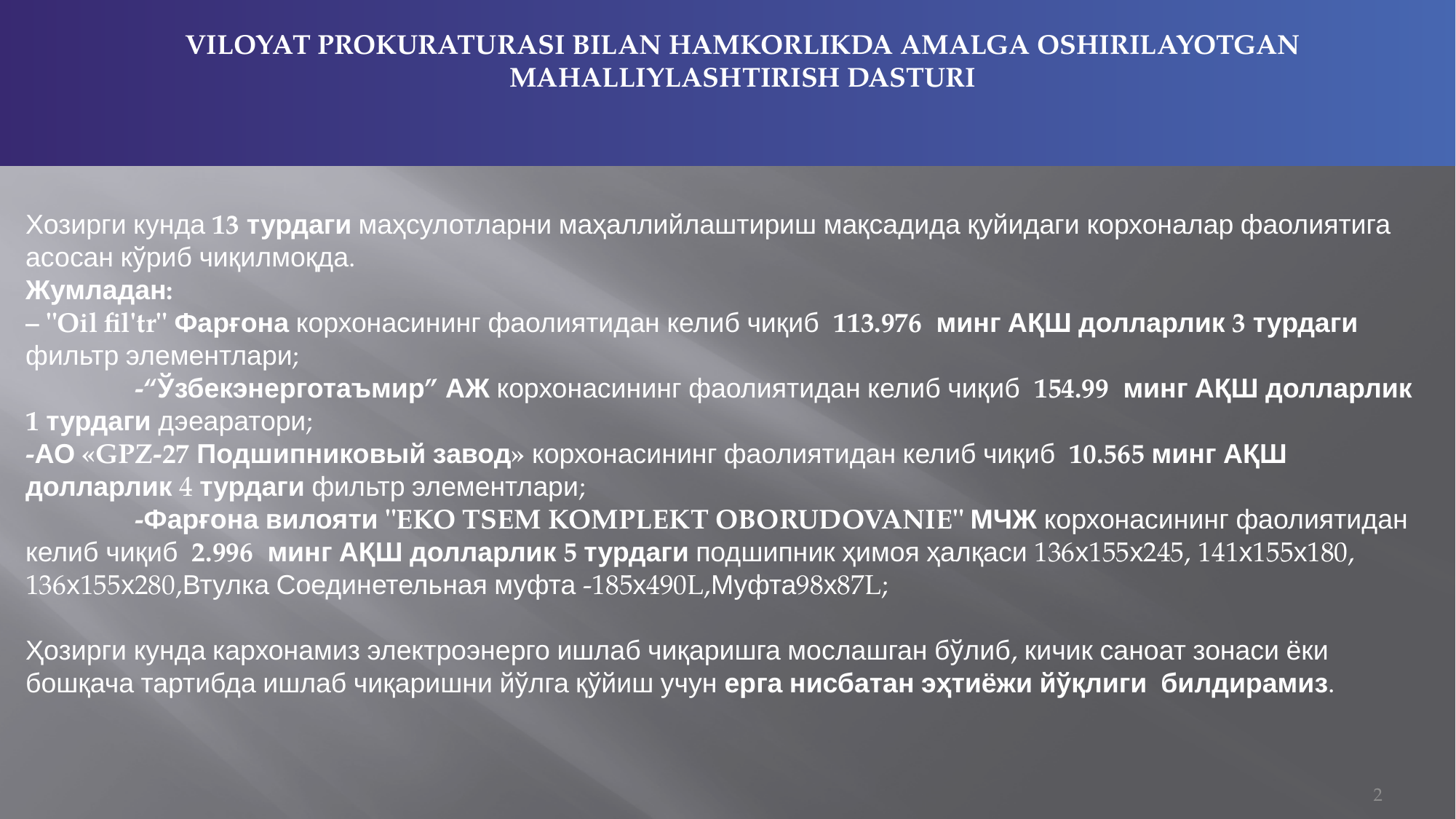

VILOYAT PROKURATURASI BILAN HAMKORLIKDA AMALGA OSHIRILAYOTGAN MAHALLIYLASHTIRISH DASTURI
Хозирги кунда 13 турдаги маҳсулотларни маҳаллийлаштириш мақсадида қуйидаги корхоналар фаолиятига асосан кўриб чиқилмоқда.
Жумладан:
– "Oil fil'tr" Фарғона корхонасининг фаолиятидан келиб чиқиб  113.976  минг АҚШ долларлик 3 турдаги фильтр элементлари;
	-“Ўзбекэнерготаъмир” АЖ корхонасининг фаолиятидан келиб чиқиб  154.99  минг АҚШ долларлик 1 турдаги дэеаратори;
-АО «GPZ-27 Подшипниковый завод» корхонасининг фаолиятидан келиб чиқиб  10.565 минг АҚШ долларлик 4 турдаги фильтр элементлари;
	-Фарғона вилояти "EKO TSEM KOMPLEKT OBORUDOVANIE" МЧЖ корхонасининг фаолиятидан келиб чиқиб  2.996  минг АҚШ долларлик 5 турдаги подшипник ҳимоя ҳалқаси 136х155х245, 141х155х180, 136х155х280,Втулка Соединетельная муфта -185х490L,Муфта98х87L;

Ҳозирги кунда кархонамиз электроэнерго ишлаб чиқаришга мослашган бўлиб, кичик саноат зонаси ёки бошқача тартибда ишлаб чиқаришни йўлга қўйиш учун ерга нисбатан эҳтиёжи йўқлиги  билдирамиз.
2